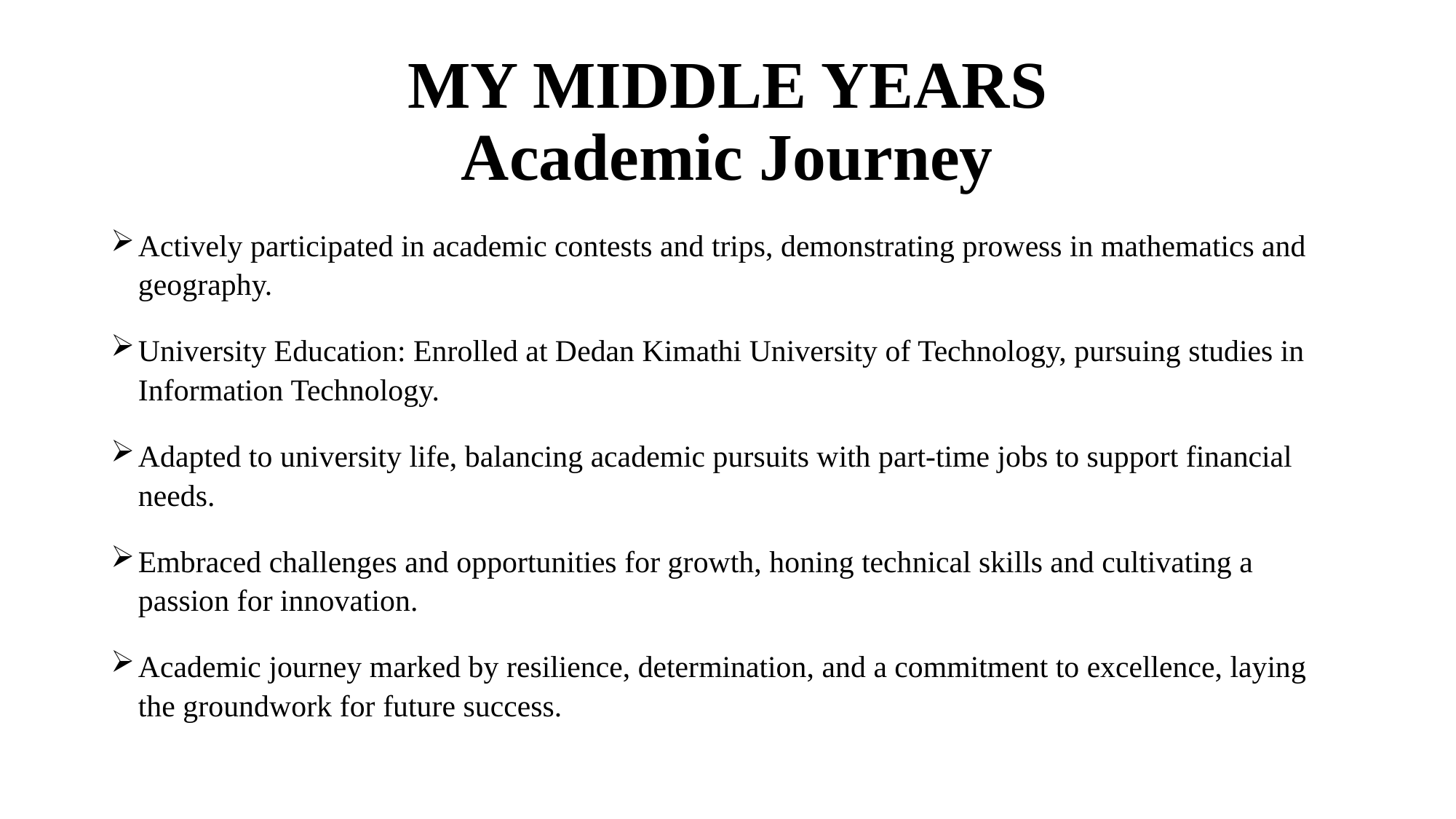

# MY MIDDLE YEARS Academic Journey
Actively participated in academic contests and trips, demonstrating prowess in mathematics and geography.
University Education: Enrolled at Dedan Kimathi University of Technology, pursuing studies in Information Technology.
Adapted to university life, balancing academic pursuits with part-time jobs to support financial needs.
Embraced challenges and opportunities for growth, honing technical skills and cultivating a passion for innovation.
Academic journey marked by resilience, determination, and a commitment to excellence, laying the groundwork for future success.